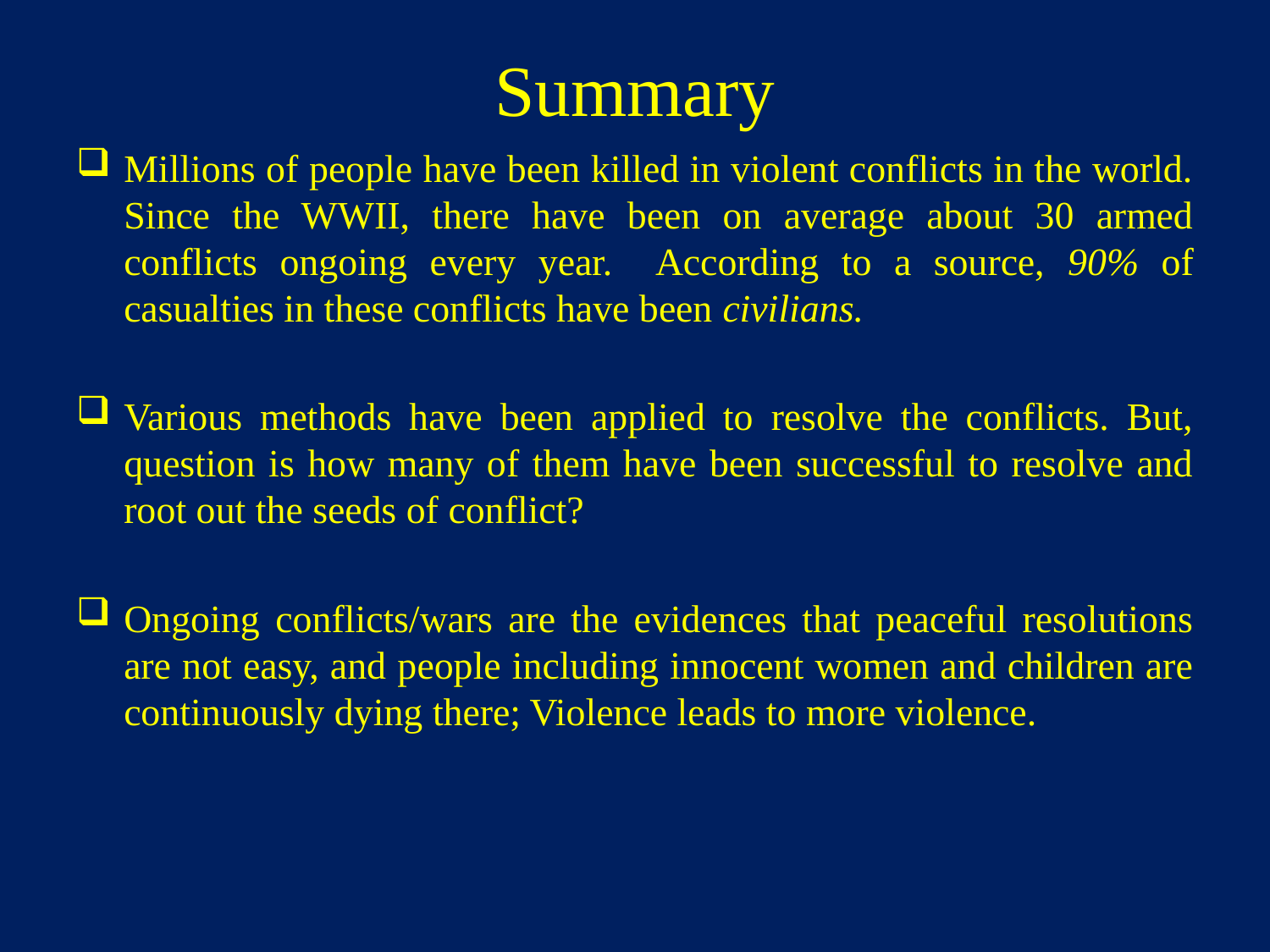

# Summary
Millions of people have been killed in violent conflicts in the world. Since the WWII, there have been on average about 30 armed conflicts ongoing every year.  According to a source, 90% of casualties in these conflicts have been civilians.

Various methods have been applied to resolve the conflicts. But, question is how many of them have been successful to resolve and root out the seeds of conflict?

Ongoing conflicts/wars are the evidences that peaceful resolutions are not easy, and people including innocent women and children are continuously dying there; Violence leads to more violence.